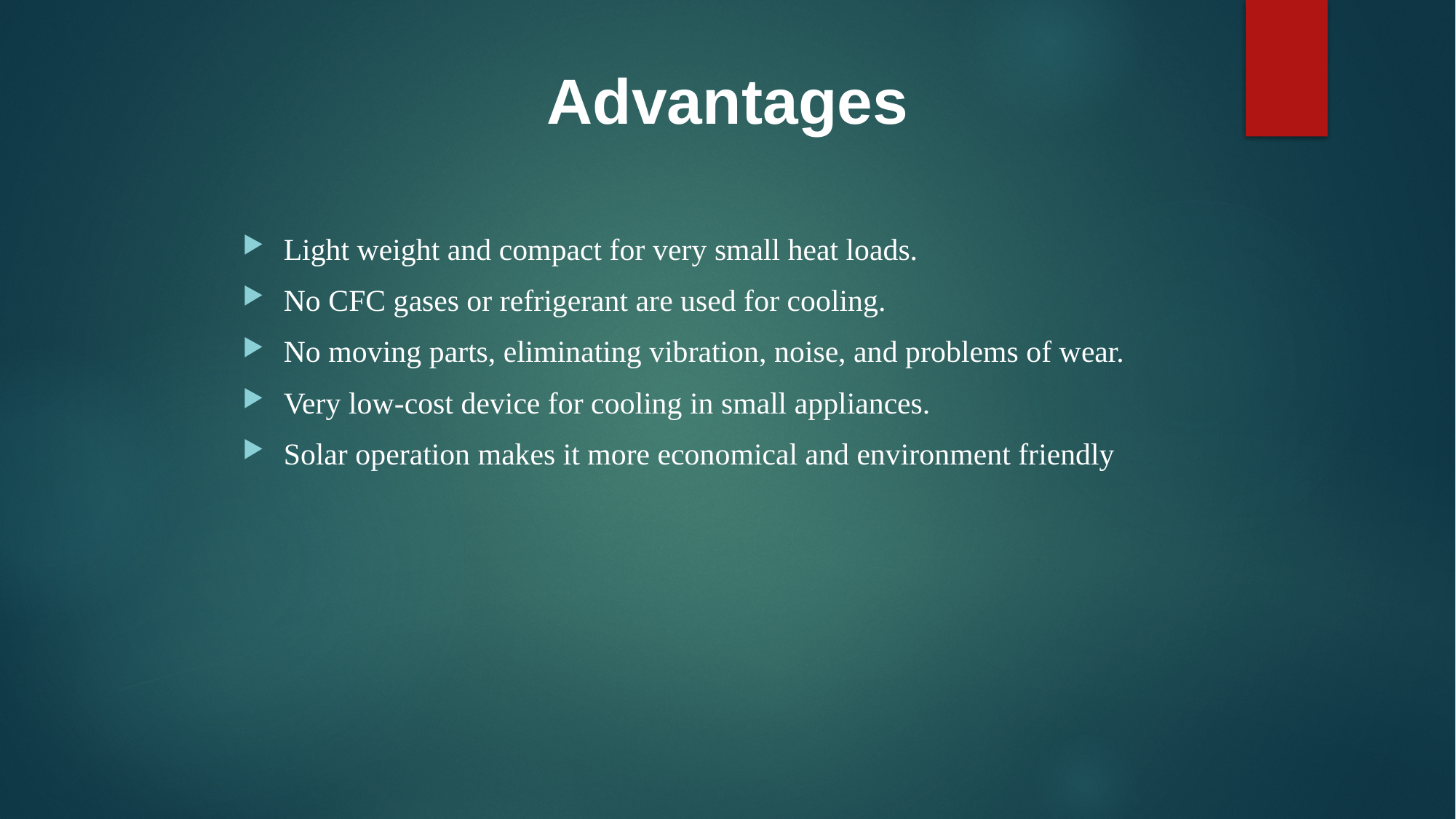

# Advantages
Light weight and compact for very small heat loads.
No CFC gases or refrigerant are used for cooling.
No moving parts, eliminating vibration, noise, and problems of wear.
Very low-cost device for cooling in small appliances.
Solar operation makes it more economical and environment friendly